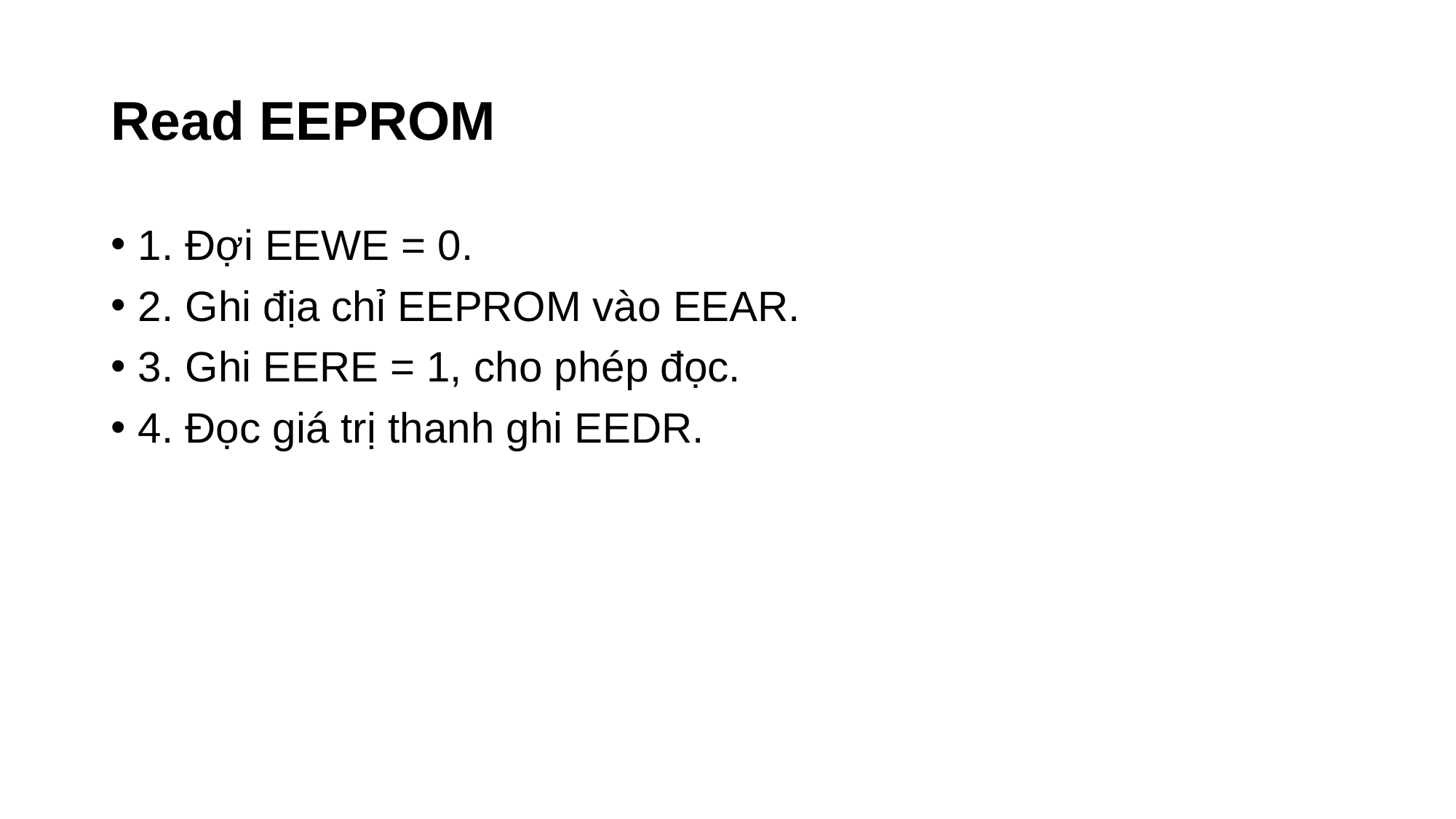

# Read EEPROM
1. Đợi EEWE = 0.
2. Ghi địa chỉ EEPROM vào EEAR.
3. Ghi EERE = 1, cho phép đọc.
4. Đọc giá trị thanh ghi EEDR.